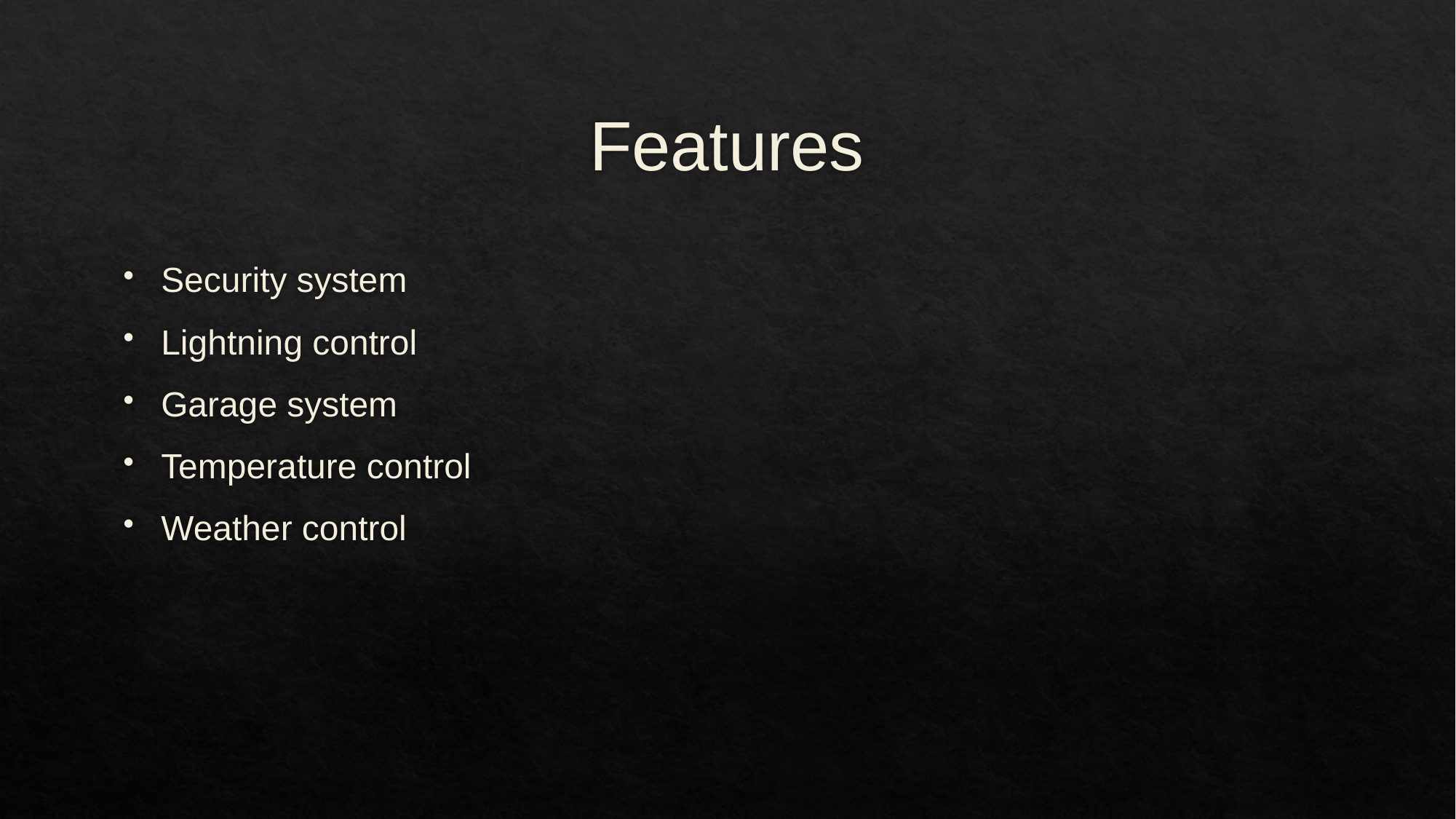

# Features
Security system
Lightning control
Garage system
Temperature control
Weather control